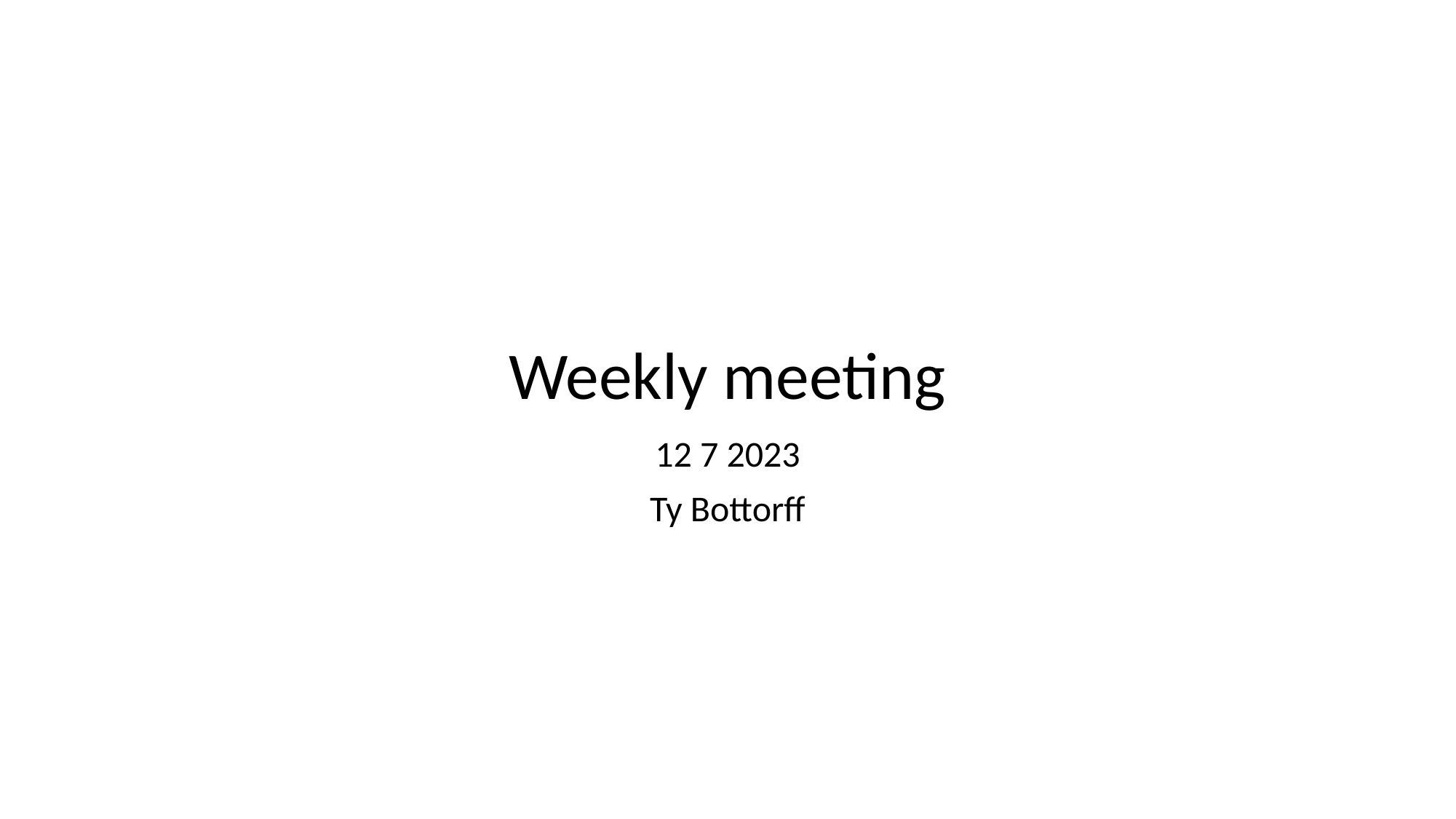

# Weekly meeting
12 7 2023
Ty Bottorff